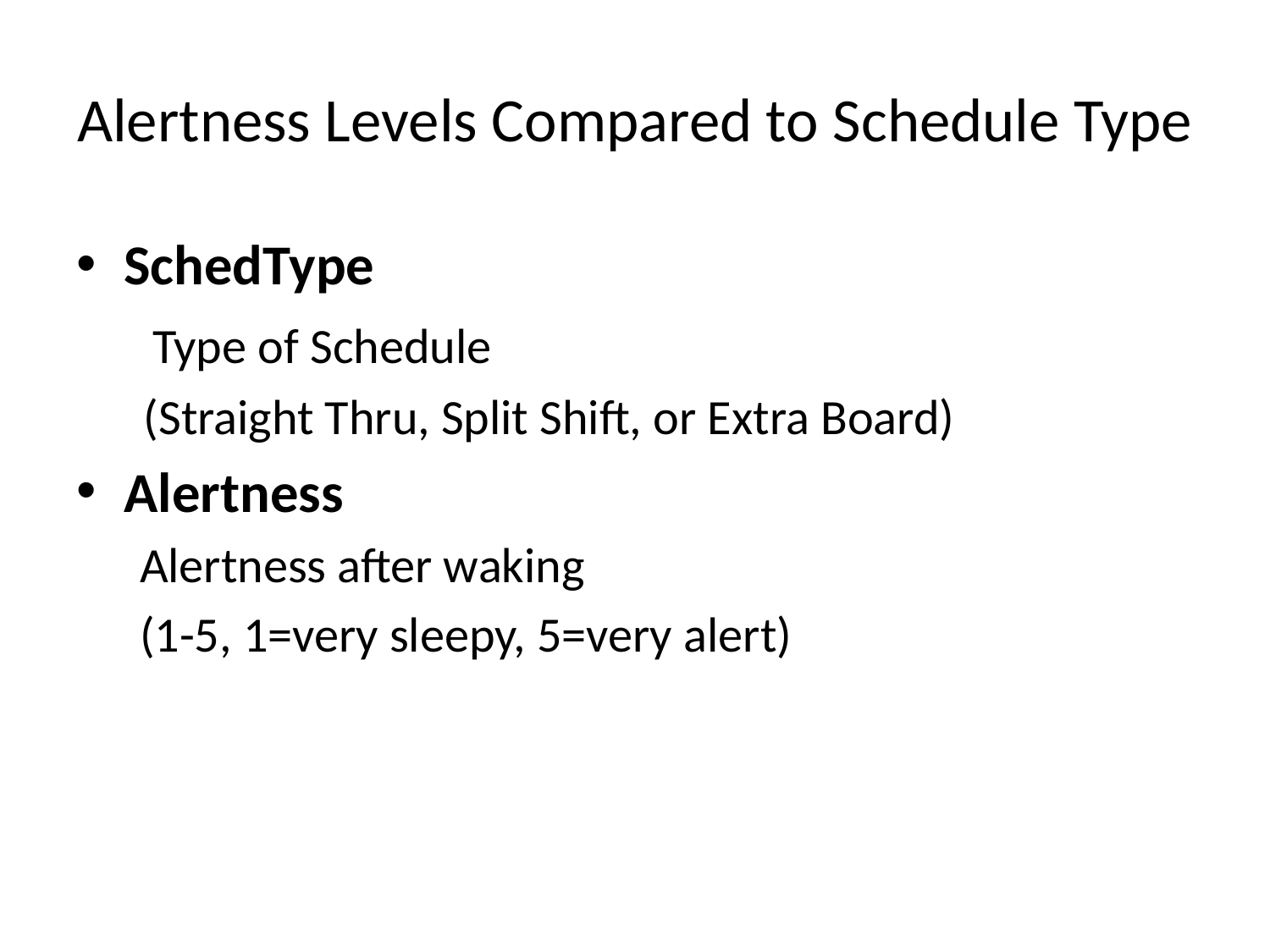

# Alertness Levels Compared to Schedule Type
SchedType
      Type of Schedule
      (Straight Thru, Split Shift, or Extra Board)
Alertness
Alertness after waking
(1-5, 1=very sleepy, 5=very alert)